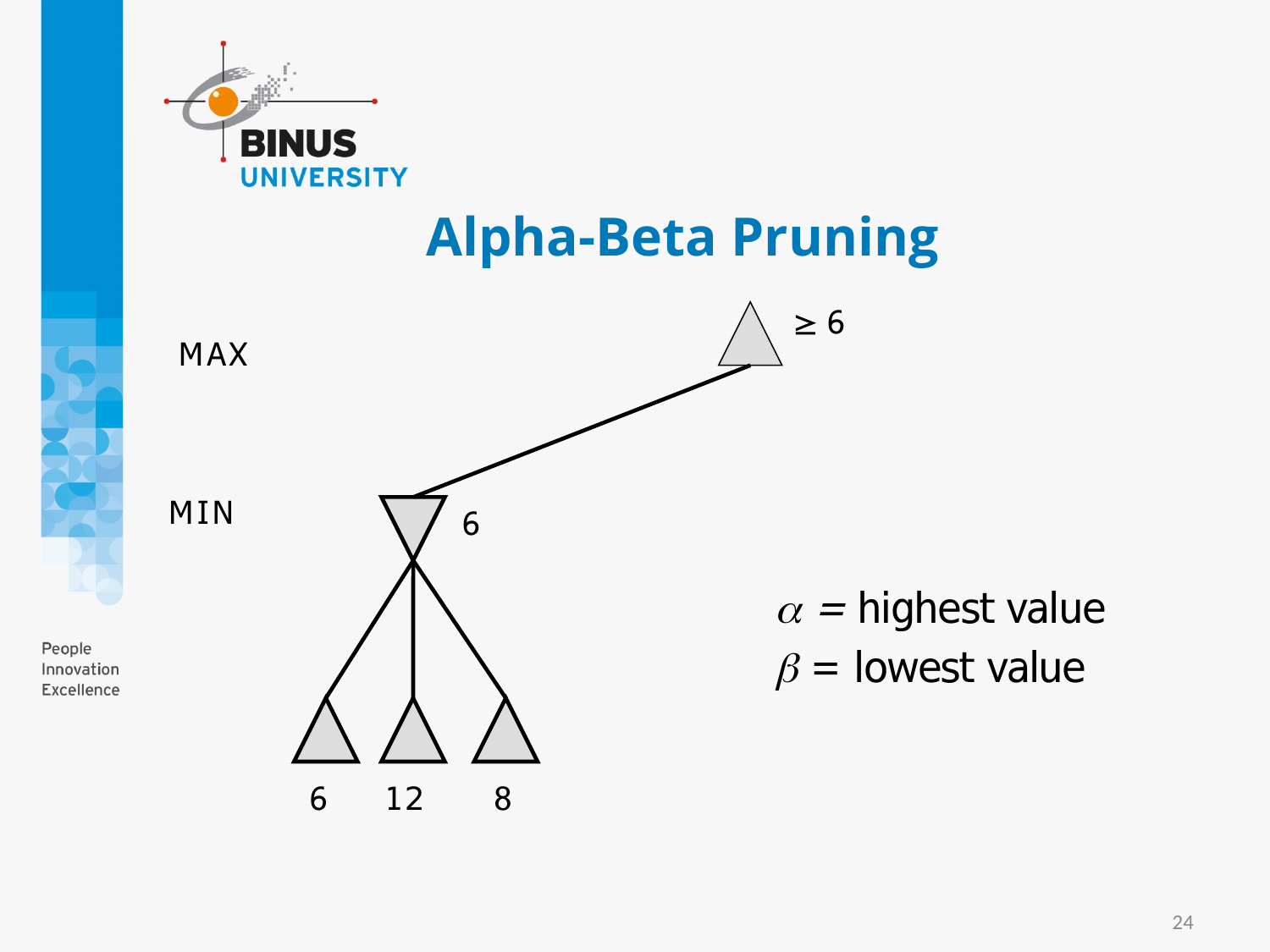

# Alpha-Beta Pruning
≥ 6

MAX
MIN

6

6
12
8
α = highest value
β = lowest value
24